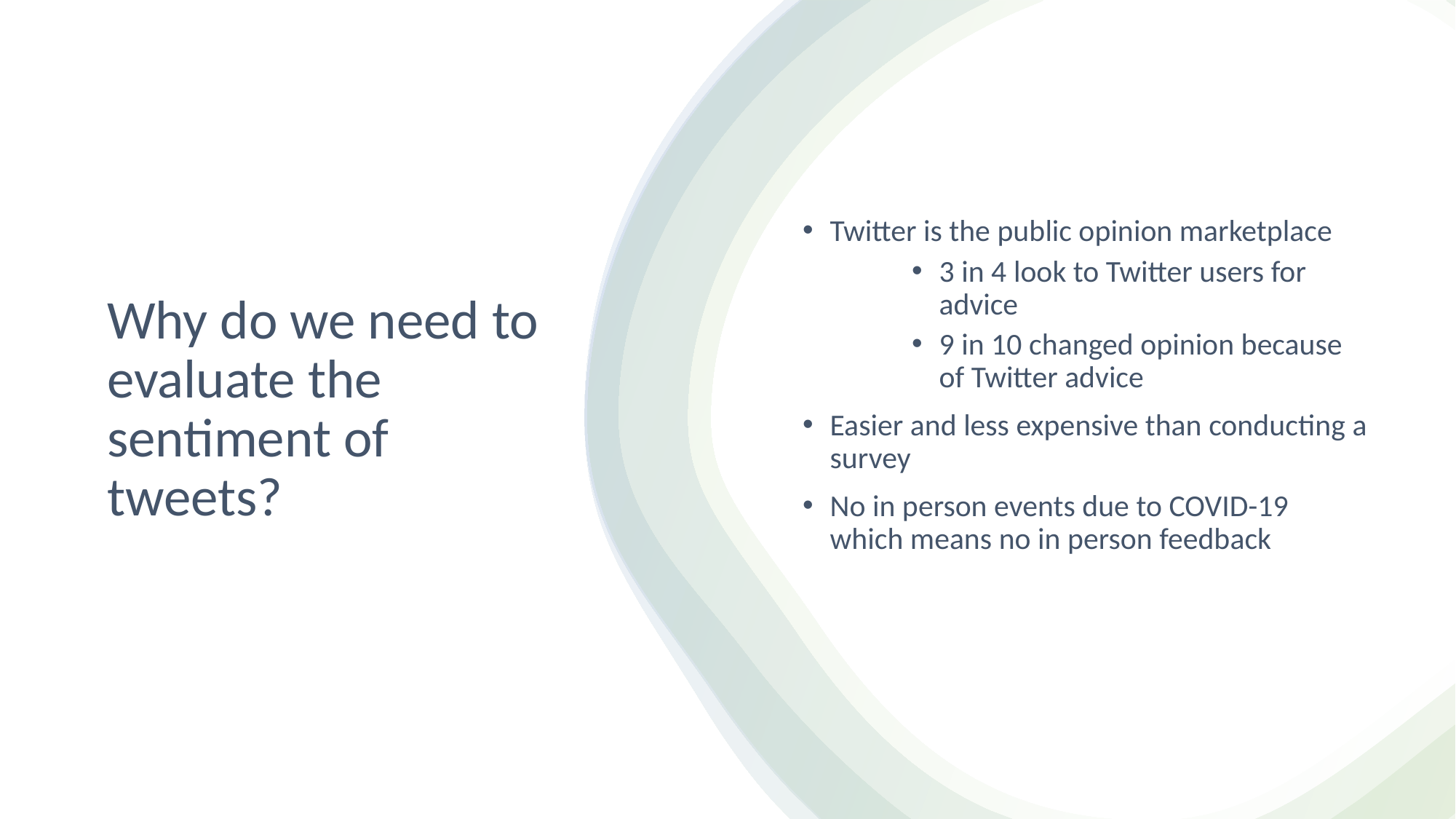

Twitter is the public opinion marketplace
3 in 4 look to Twitter users for advice
9 in 10 changed opinion because of Twitter advice
Easier and less expensive than conducting a survey
No in person events due to COVID-19 which means no in person feedback

# Why do we need to evaluate the sentiment of tweets?